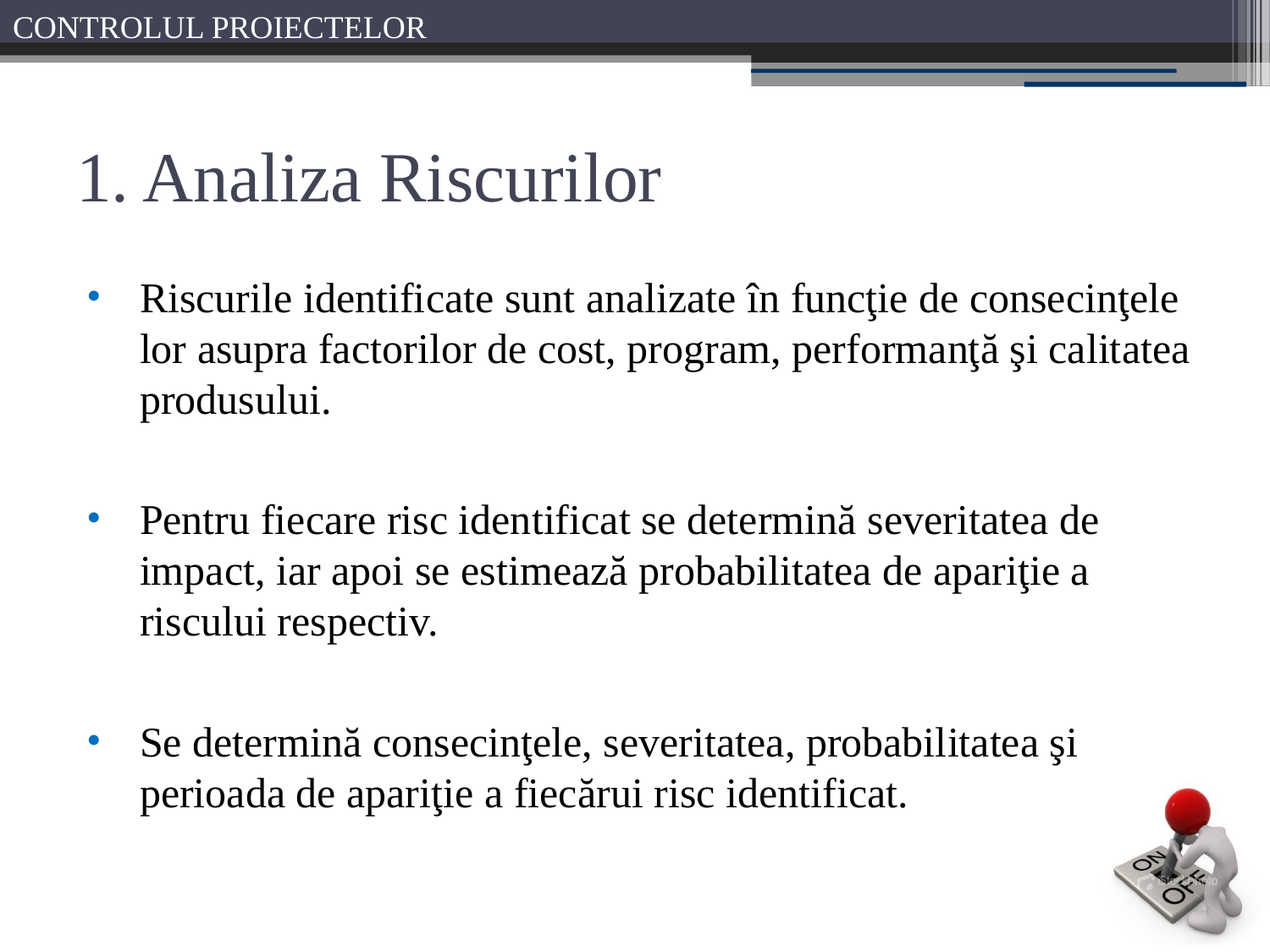

# 1. Analiza Riscurilor
Riscurile identificate sunt analizate în funcţie de consecinţele lor asupra factorilor de cost, program, performanţă şi calitatea produsului.

Pentru fiecare risc identificat se determină severitatea de impact, iar apoi se estimează probabilitatea de apariţie a riscului respectiv.

Se determină consecinţele, severitatea, probabilitatea şi perioada de apariţie a fiecărui risc identificat.